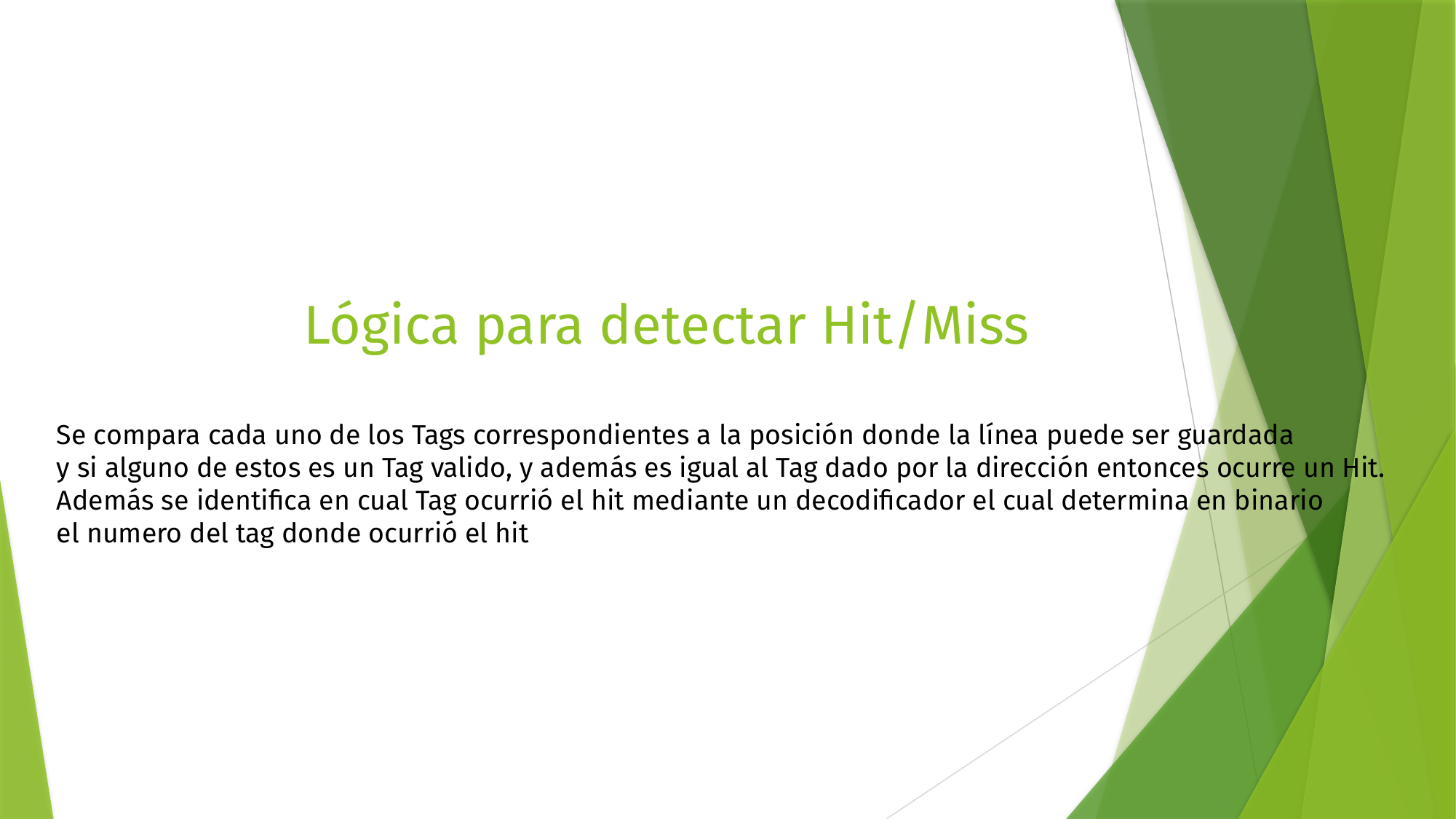

# Lógica para detectar Hit/Miss
Se compara cada uno de los Tags correspondientes a la posición donde la línea puede ser guardada
y si alguno de estos es un Tag valido, y además es igual al Tag dado por la dirección entonces ocurre un Hit.
Además se identifica en cual Tag ocurrió el hit mediante un decodificador el cual determina en binario
el numero del tag donde ocurrió el hit